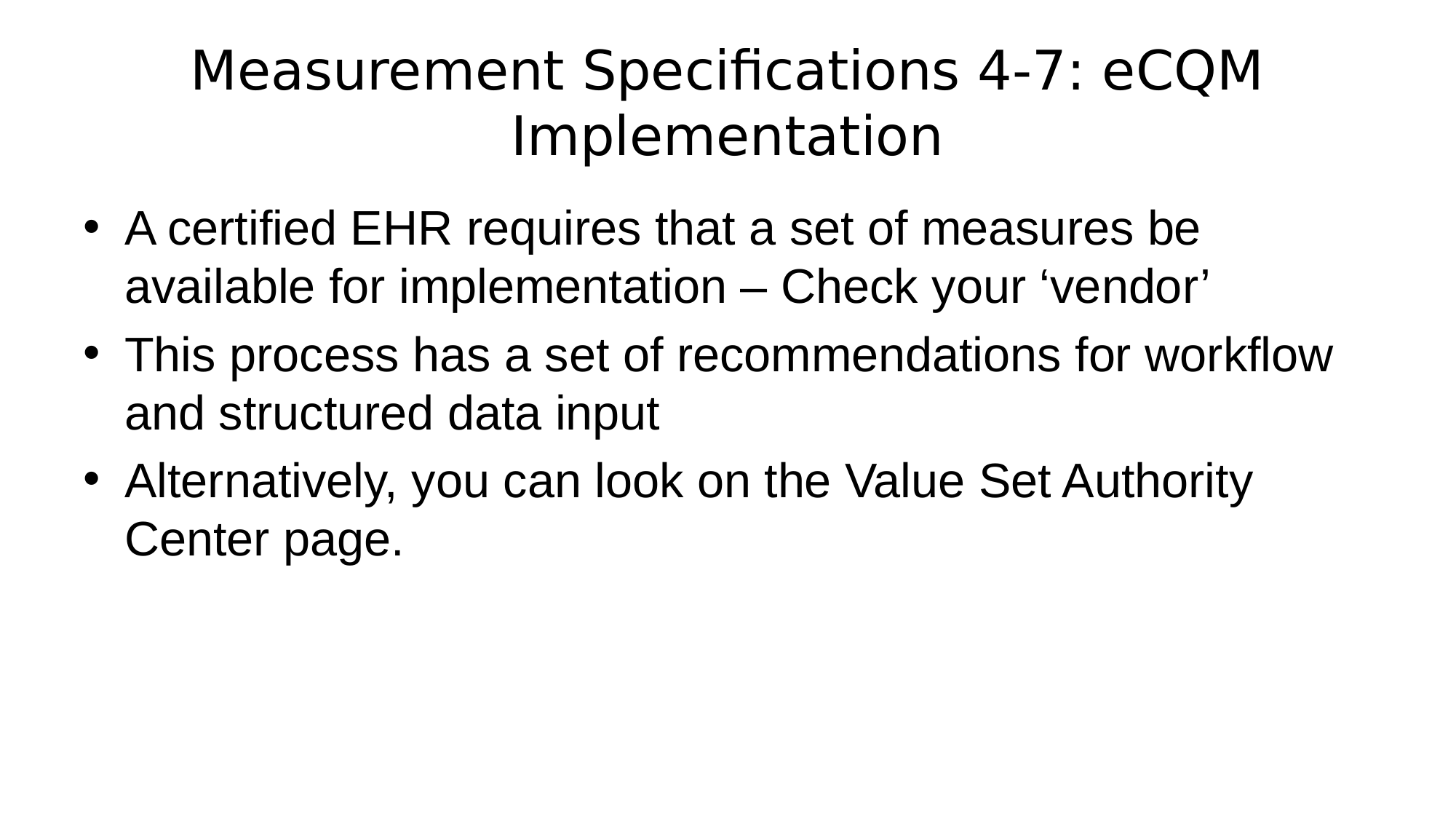

# Measurement Specifications 4-7: eCQM Implementation
A certified EHR requires that a set of measures be available for implementation – Check your ‘vendor’
This process has a set of recommendations for workflow and structured data input
Alternatively, you can look on the Value Set Authority Center page.